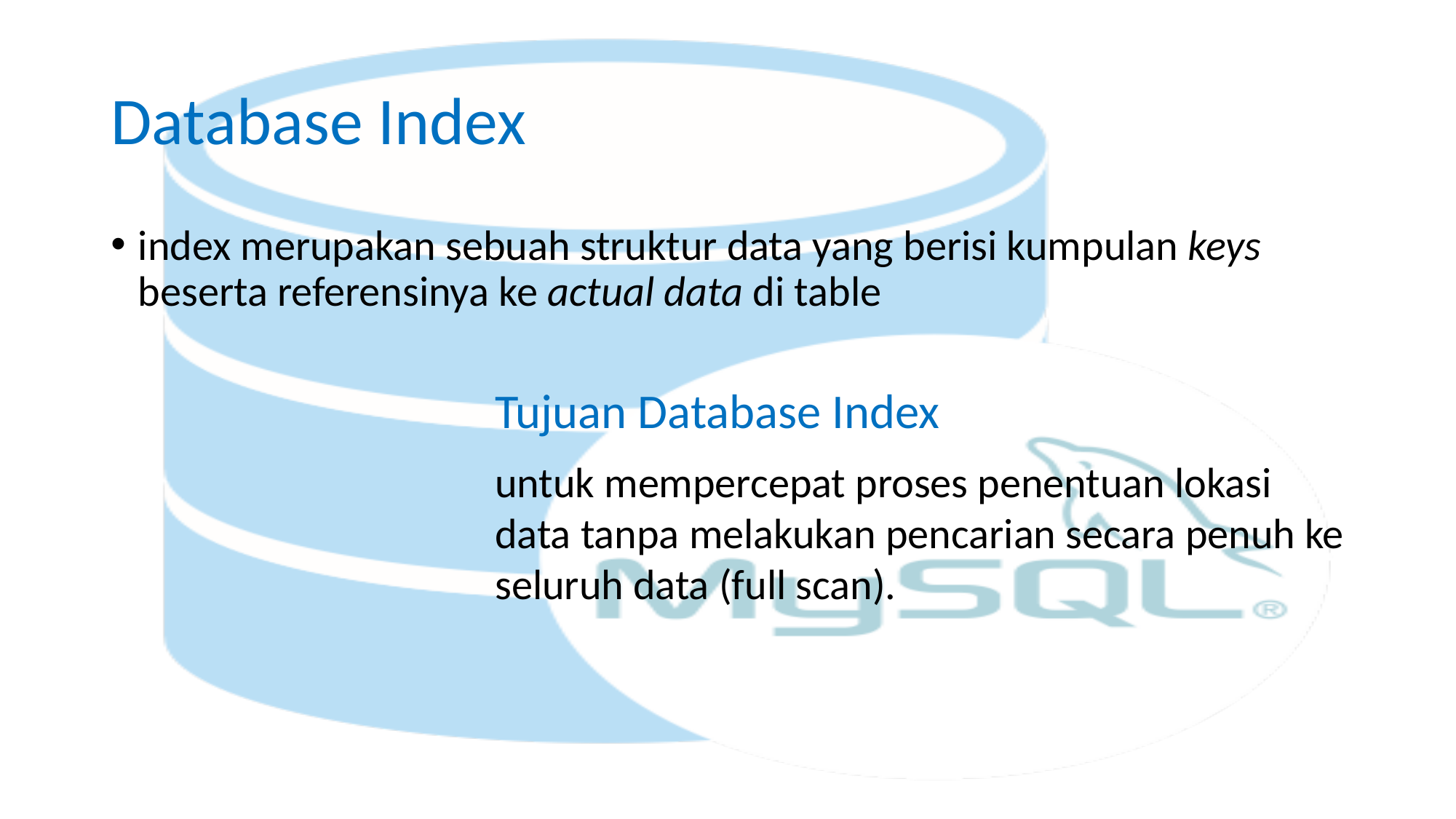

# Database Index
index merupakan sebuah struktur data yang berisi kumpulan keys beserta referensinya ke actual data di table

Tujuan Database Index
untuk mempercepat proses penentuan lokasi data tanpa melakukan pencarian secara penuh ke seluruh data (full scan).